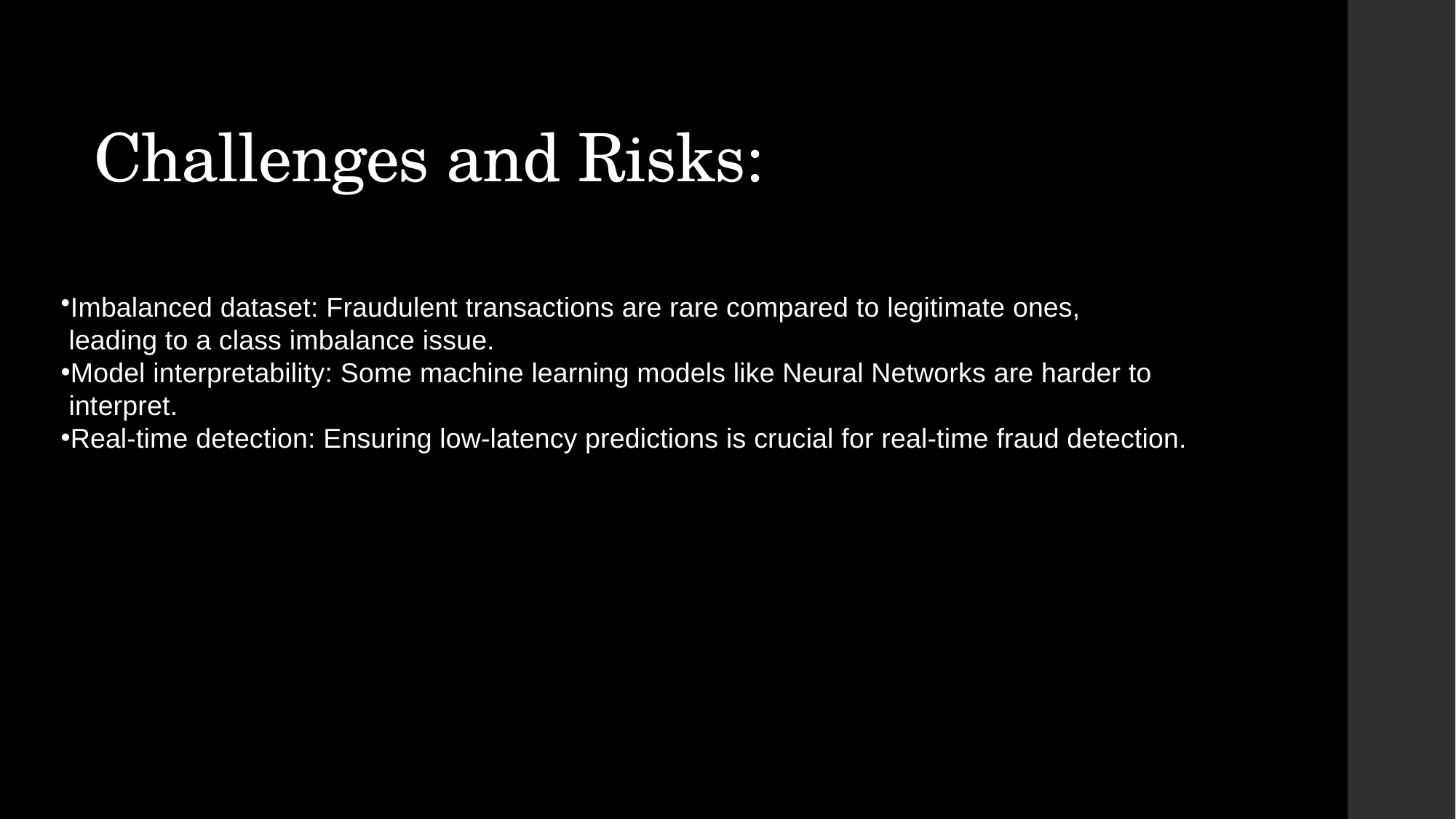

# Challenges and Risks:

Imbalanced dataset: Fraudulent transactions are rare compared to legitimate ones,
 leading to a class imbalance issue.
Model interpretability: Some machine learning models like Neural Networks are harder to
 interpret.
Real-time detection: Ensuring low-latency predictions is crucial for real-time fraud detection.